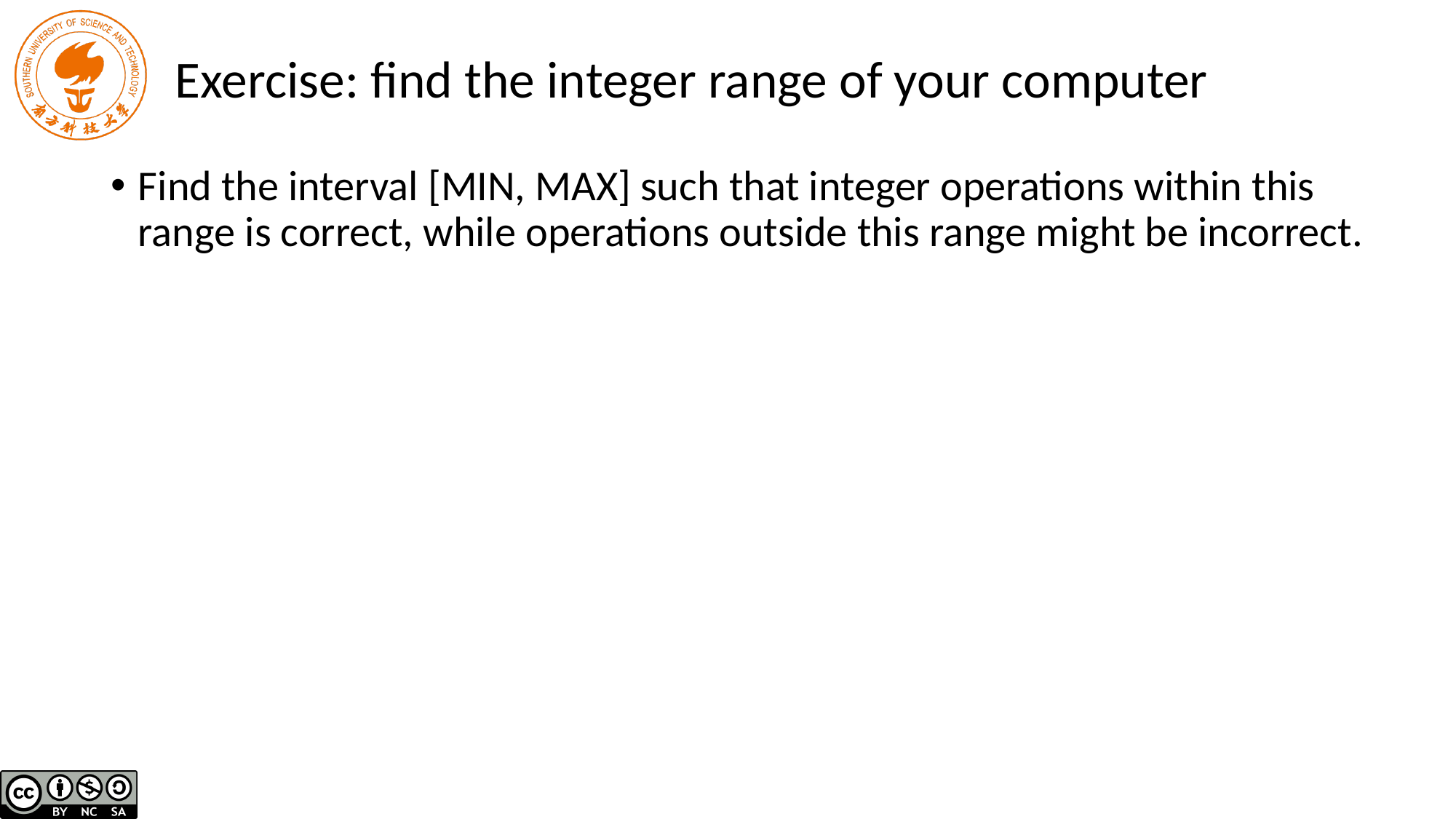

# Exercise: find the integer range of your computer
Find the interval [MIN, MAX] such that integer operations within this range is correct, while operations outside this range might be incorrect.